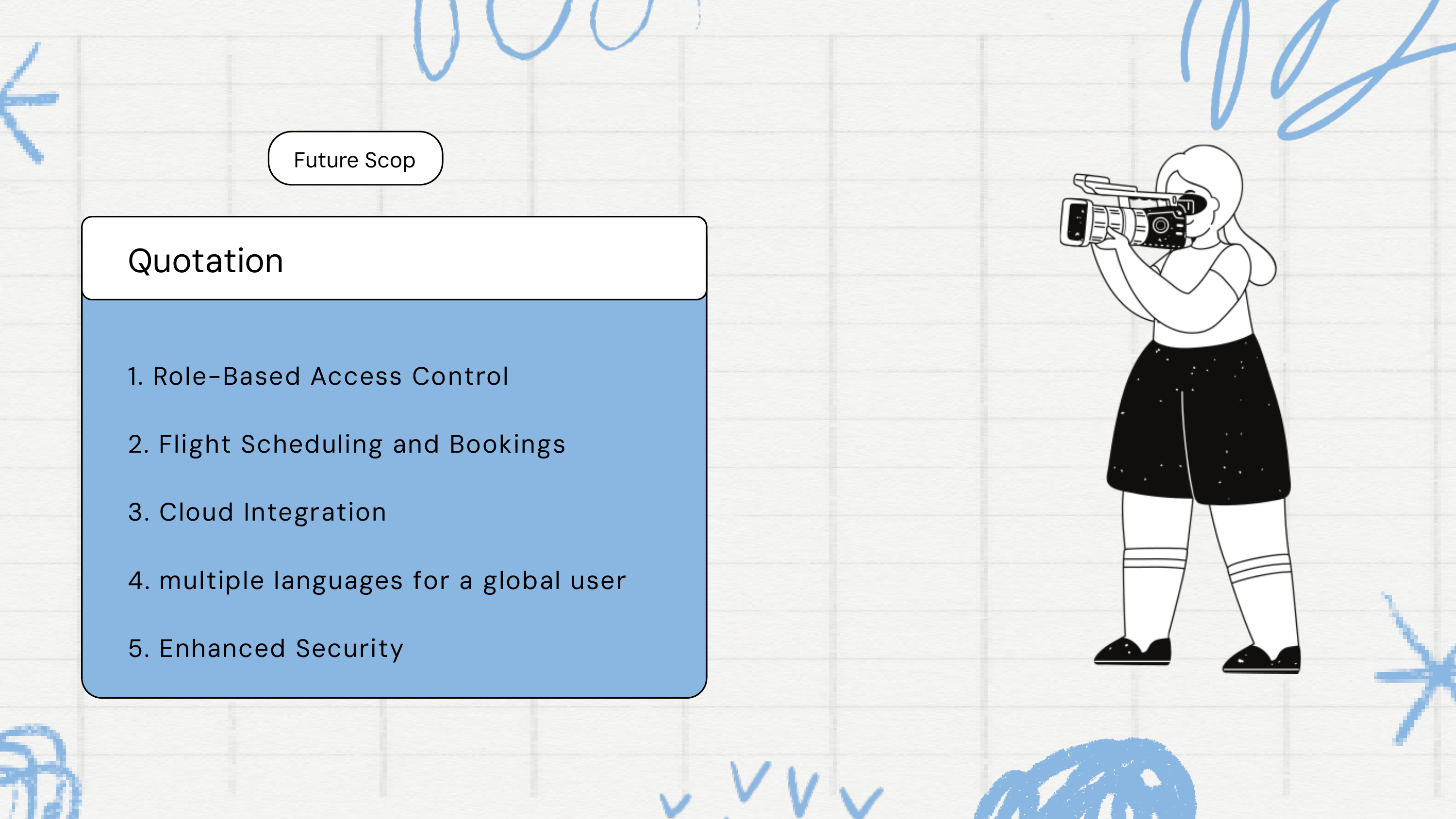

Future Scop

Quotation
1. Role-Based Access Control

2. Flight Scheduling and Bookings

3. Cloud Integration

4. multiple languages for a global user

5. Enhanced Security